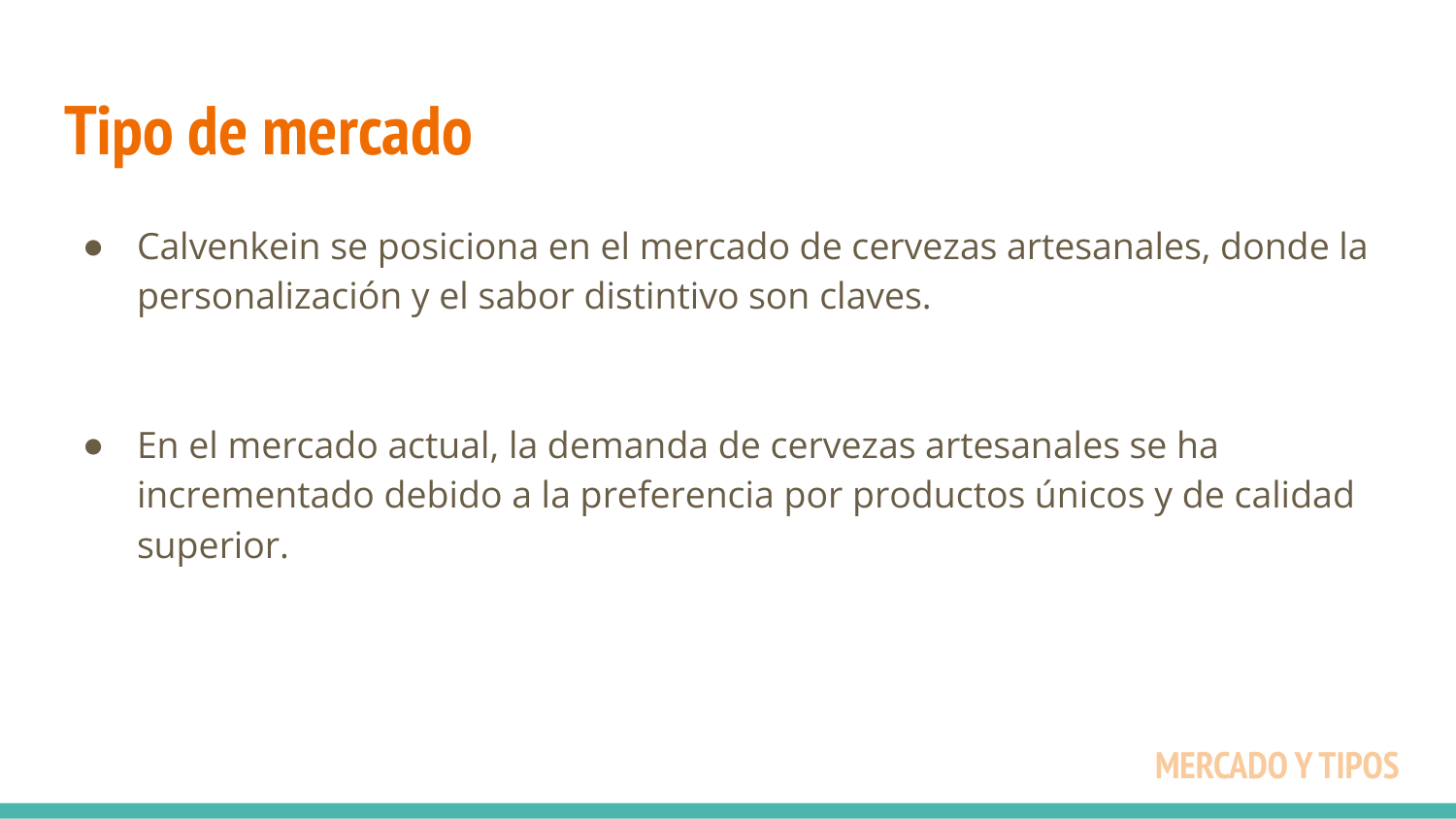

# Tipo de mercado
Calvenkein se posiciona en el mercado de cervezas artesanales, donde la personalización y el sabor distintivo son claves.

En el mercado actual, la demanda de cervezas artesanales se ha incrementado debido a la preferencia por productos únicos y de calidad superior.

MERCADO Y TIPOS